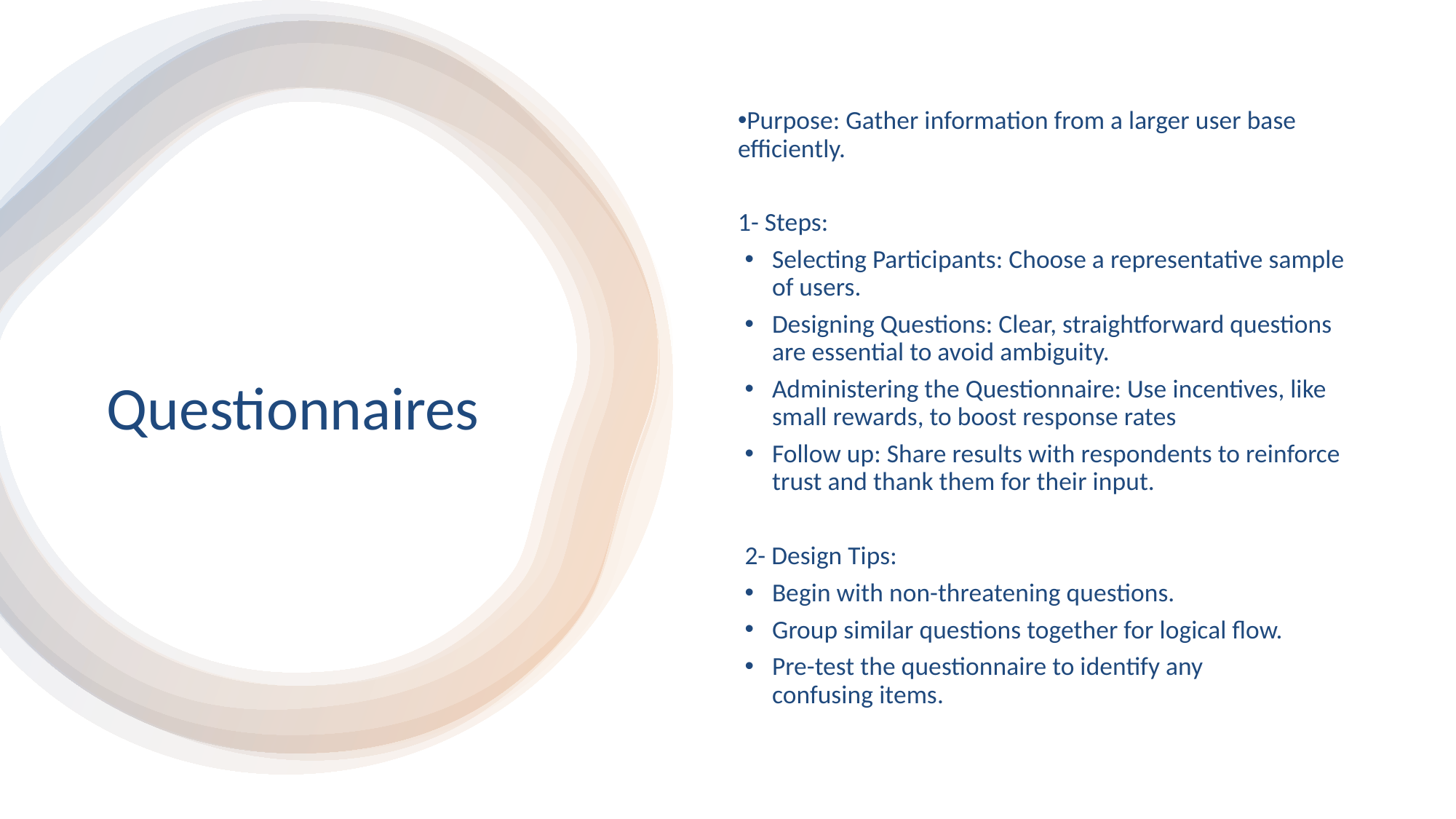

Purpose: Gather information from a larger user base efficiently.

1- Steps:
Selecting Participants: Choose a representative sample of users.
Designing Questions: Clear, straightforward questions are essential to avoid ambiguity.
Administering the Questionnaire: Use incentives, like small rewards, to boost response rates
Follow up: Share results with respondents to reinforce trust and thank them for their input.

2- Design Tips:
Begin with non-threatening questions.
Group similar questions together for logical flow.
Pre-test the questionnaire to identify any confusing items.
Questionnaires